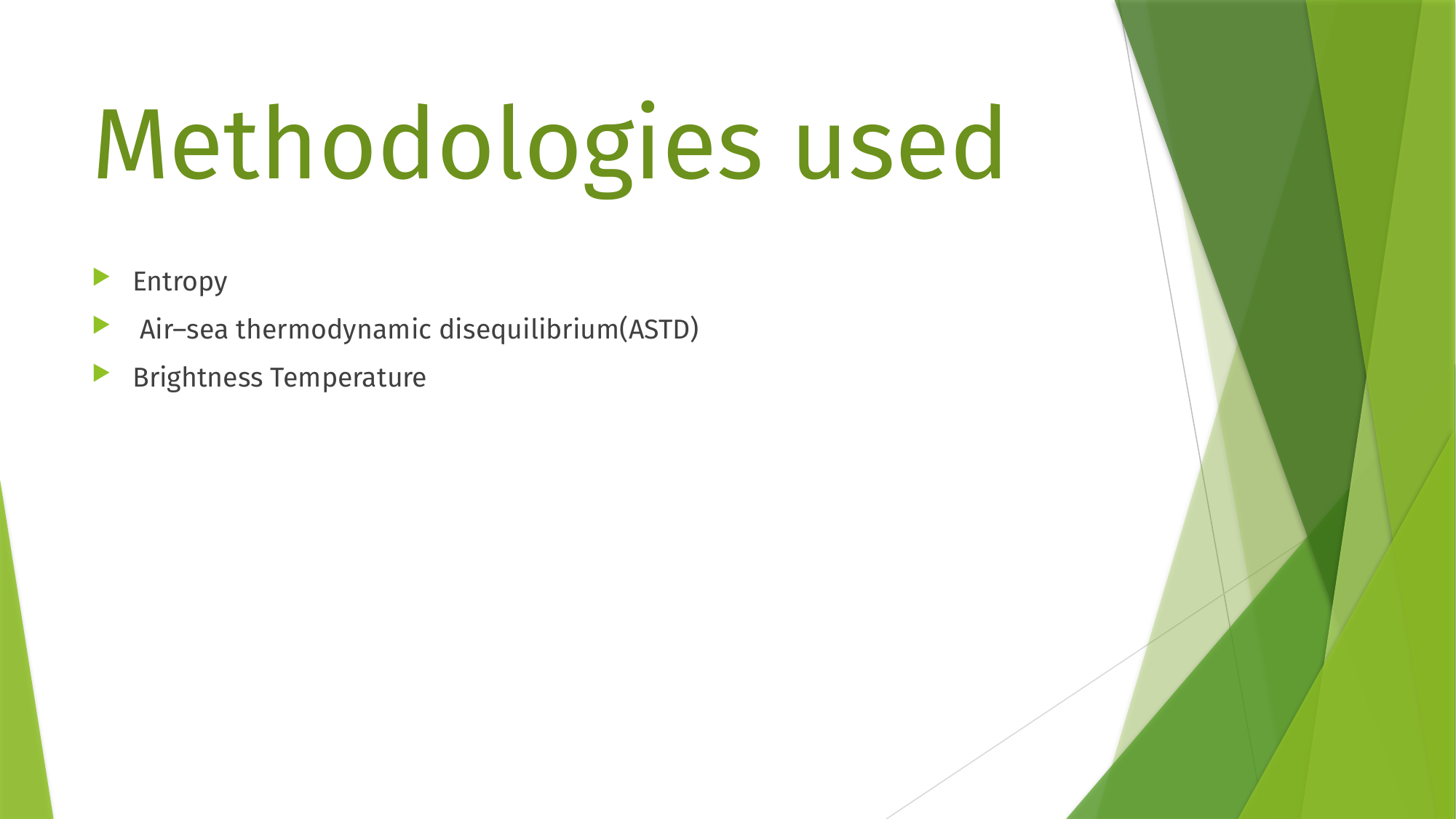

# Methodologies used
Entropy
 Air–sea thermodynamic disequilibrium(ASTD)
Brightness Temperature